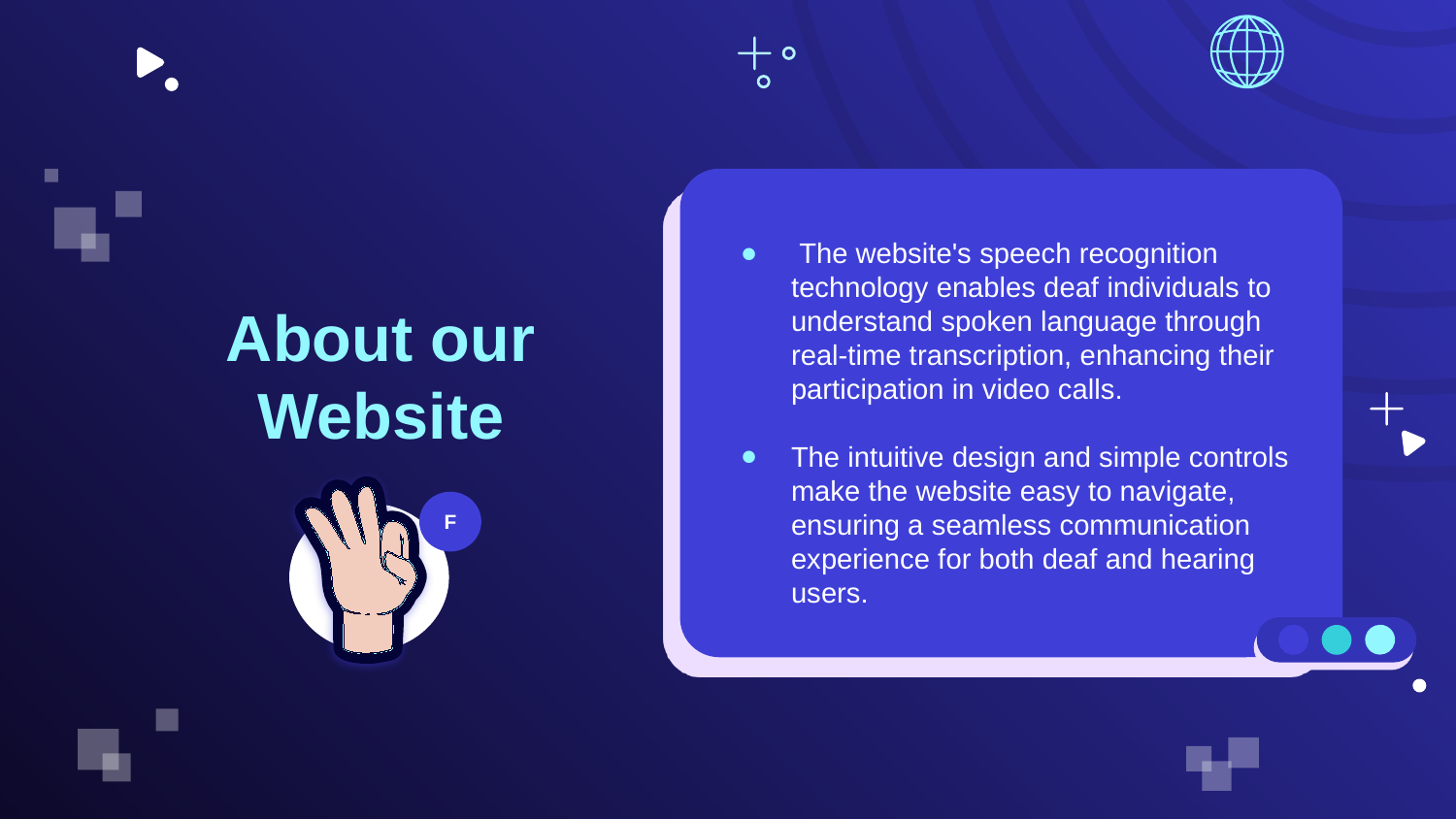

The website's speech recognition technology enables deaf individuals to understand spoken language through real-time transcription, enhancing their participation in video calls.

The intuitive design and simple controls make the website easy to navigate, ensuring a seamless communication experience for both deaf and hearing users.
# About our Website

F